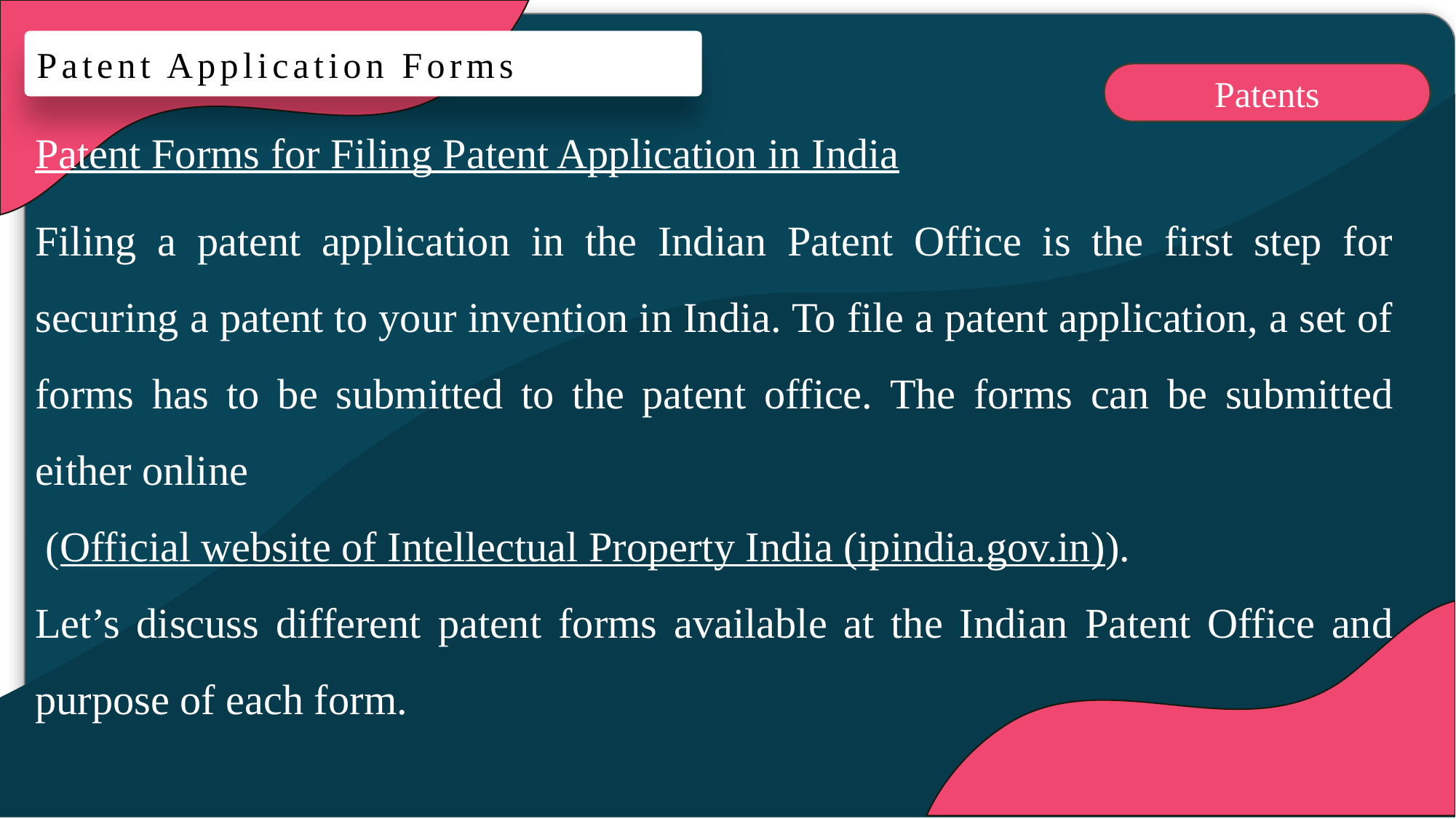

Patent Application Forms
Patents

Patent Forms for Filing Patent Application in India
Filing a patent application in the Indian Patent Office is the first step for securing a patent to your invention in India. To file a patent application, a set of forms has to be submitted to the patent office. The forms can be submitted either online
 (Official website of Intellectual Property India (ipindia.gov.in)).
Let’s discuss different patent forms available at the Indian Patent Office and purpose of each form.